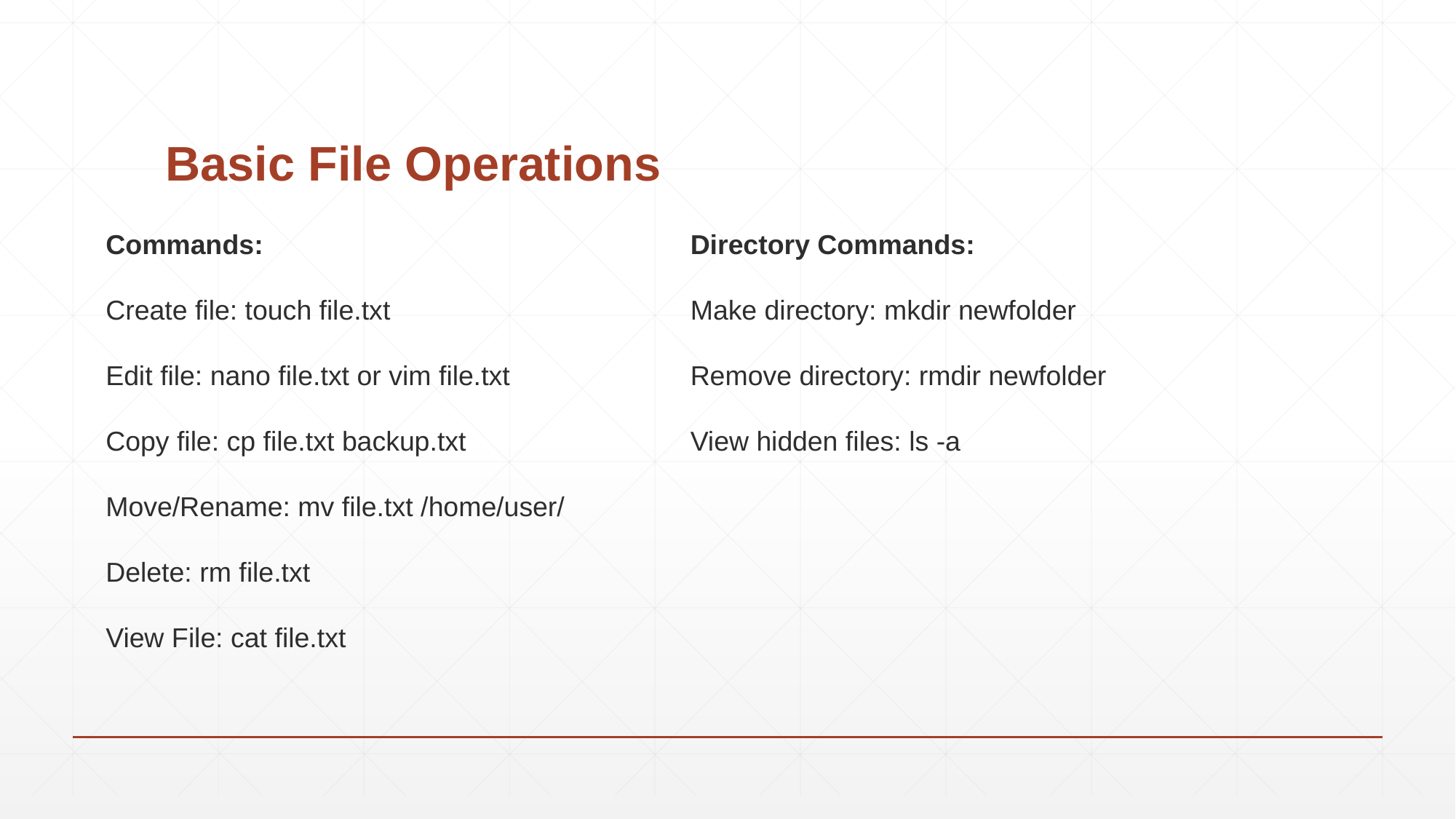

# Basic File Operations
Commands:

Create file: touch file.txt

Edit file: nano file.txt or vim file.txt

Copy file: cp file.txt backup.txt

Move/Rename: mv file.txt /home/user/

Delete: rm file.txt

View File: cat file.txt
Directory Commands:

Make directory: mkdir newfolder

Remove directory: rmdir newfolder

View hidden files: ls -a